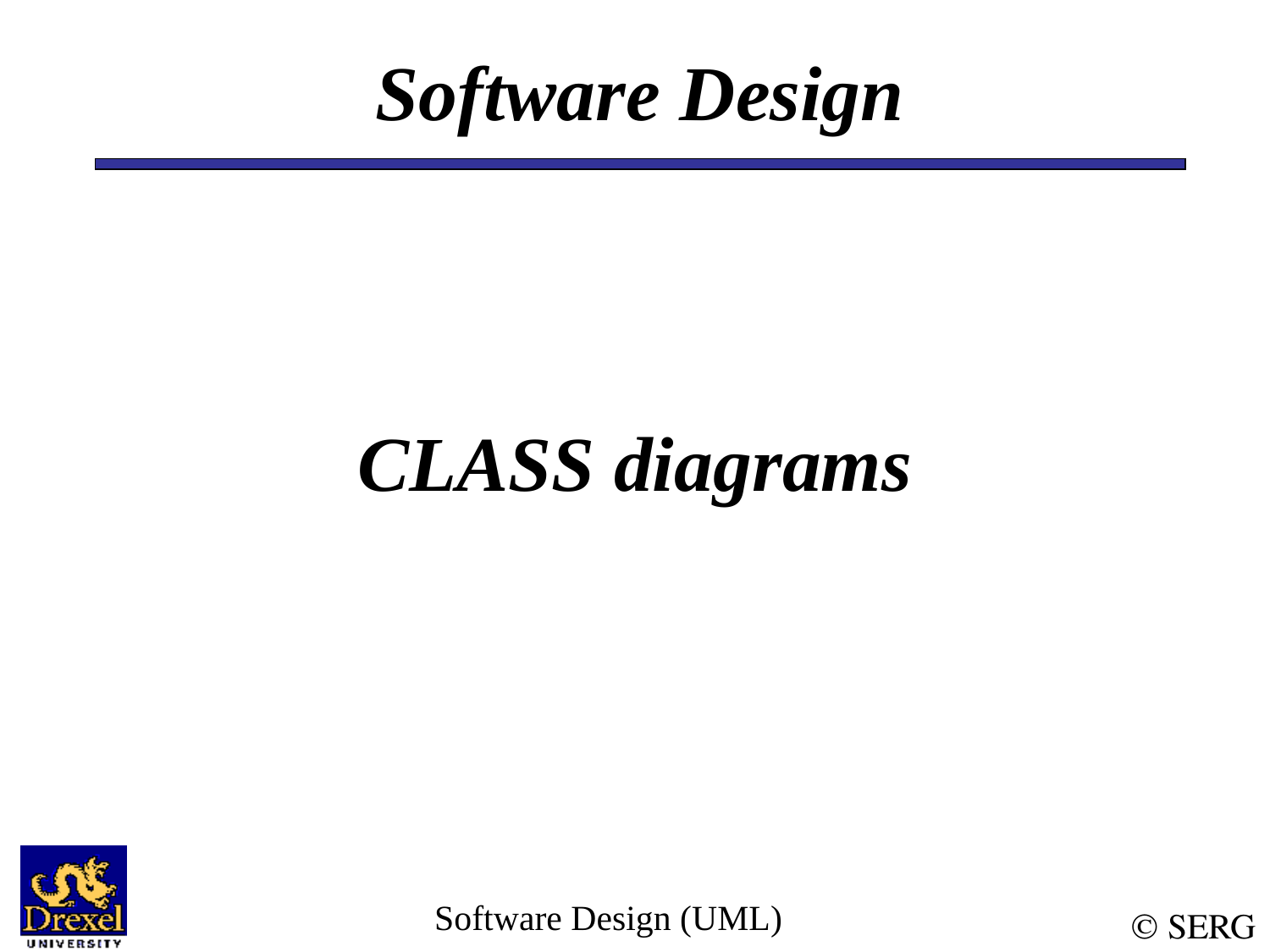

# Software Design
CLASS diagrams
Software Design (UML)